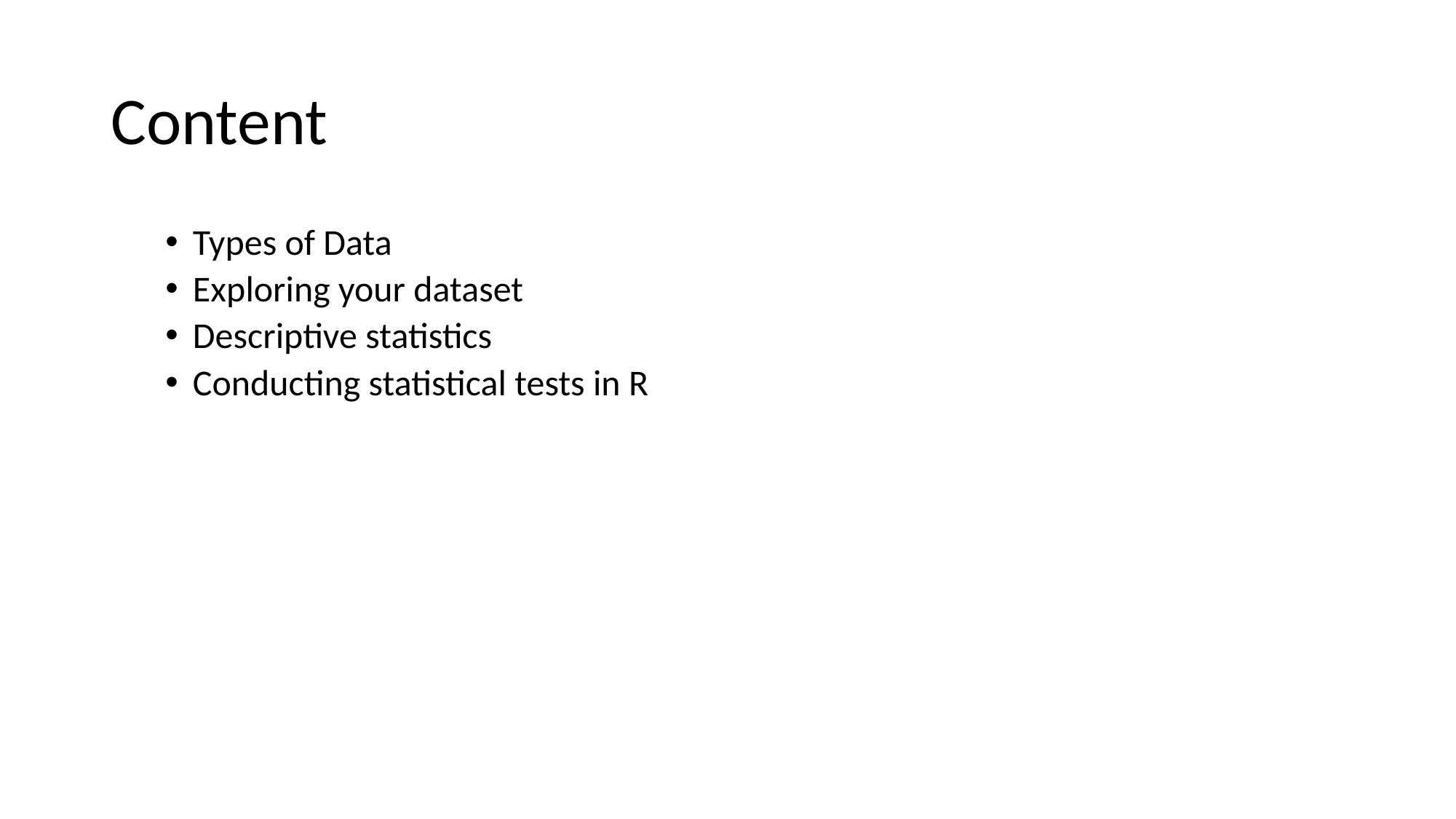

# Content
Types of Data
Exploring your dataset
Descriptive statistics
Conducting statistical tests in R